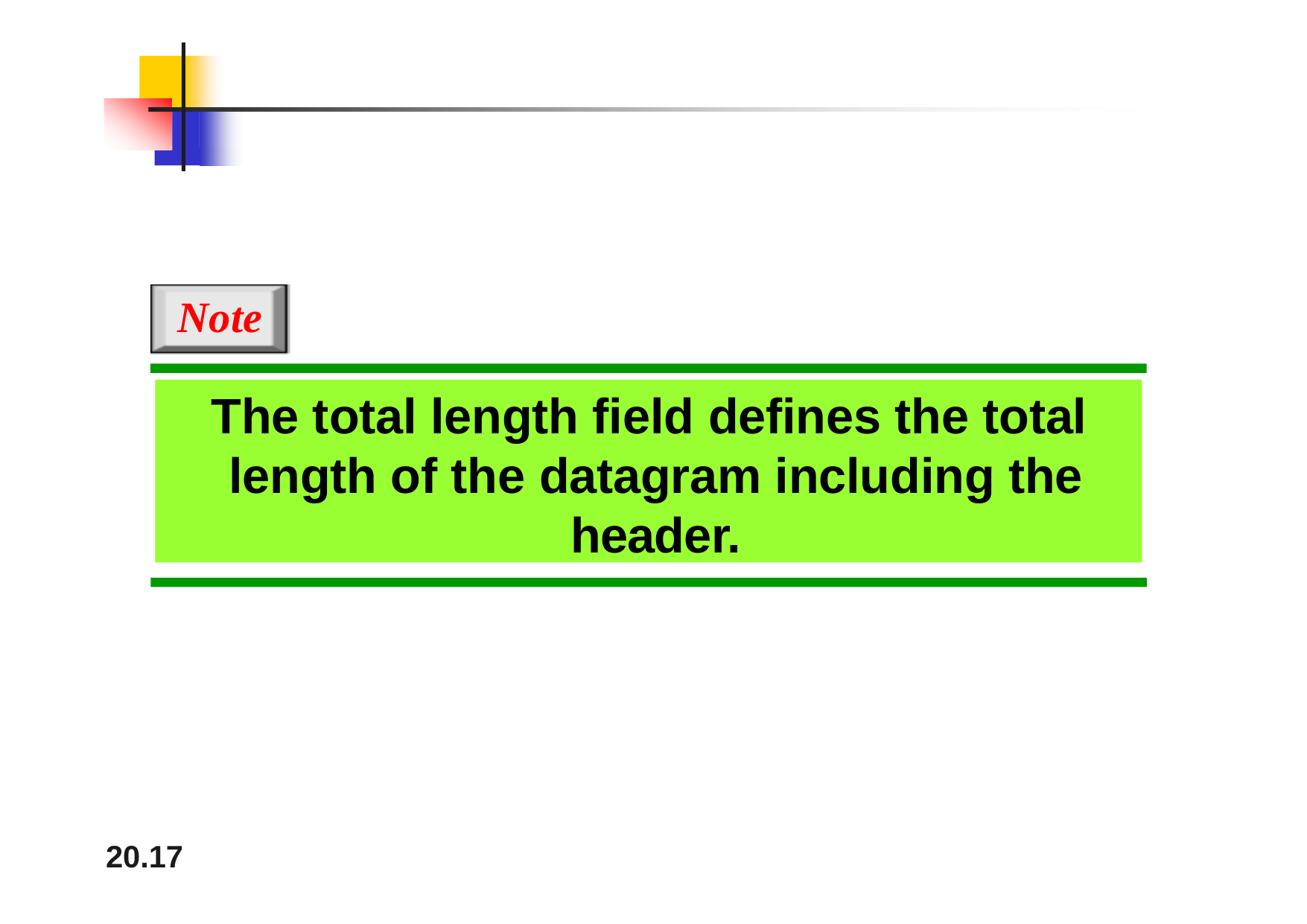

Note

The total length field defines the total  length of the datagram including the  header.

20.17